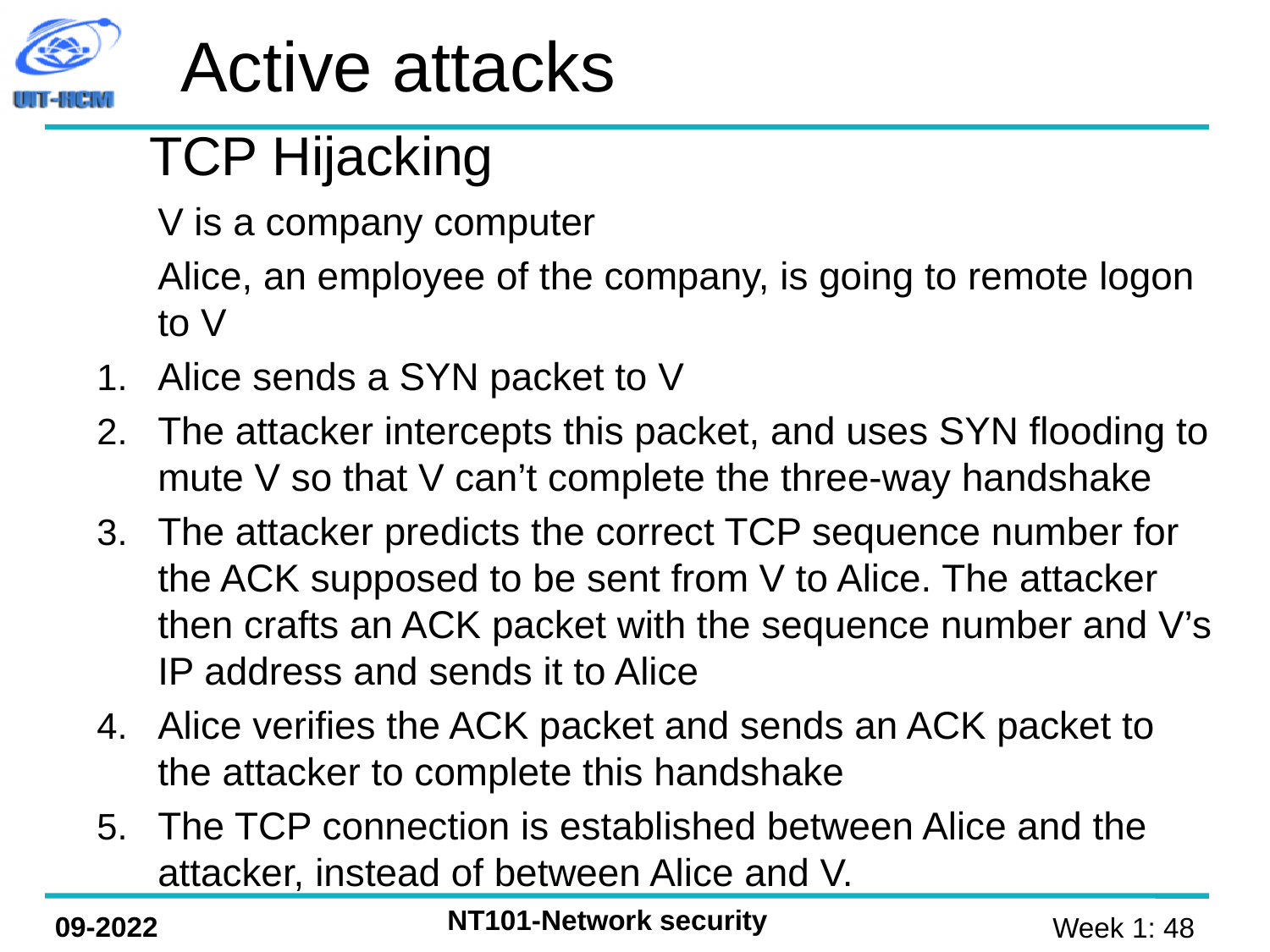

Active attacks
TCP Hijacking
	V is a company computer
	Alice, an employee of the company, is going to remote logon to V
Alice sends a SYN packet to V
The attacker intercepts this packet, and uses SYN flooding to mute V so that V can’t complete the three-way handshake
The attacker predicts the correct TCP sequence number for the ACK supposed to be sent from V to Alice. The attacker then crafts an ACK packet with the sequence number and V’s IP address and sends it to Alice
Alice verifies the ACK packet and sends an ACK packet to the attacker to complete this handshake
The TCP connection is established between Alice and the attacker, instead of between Alice and V.